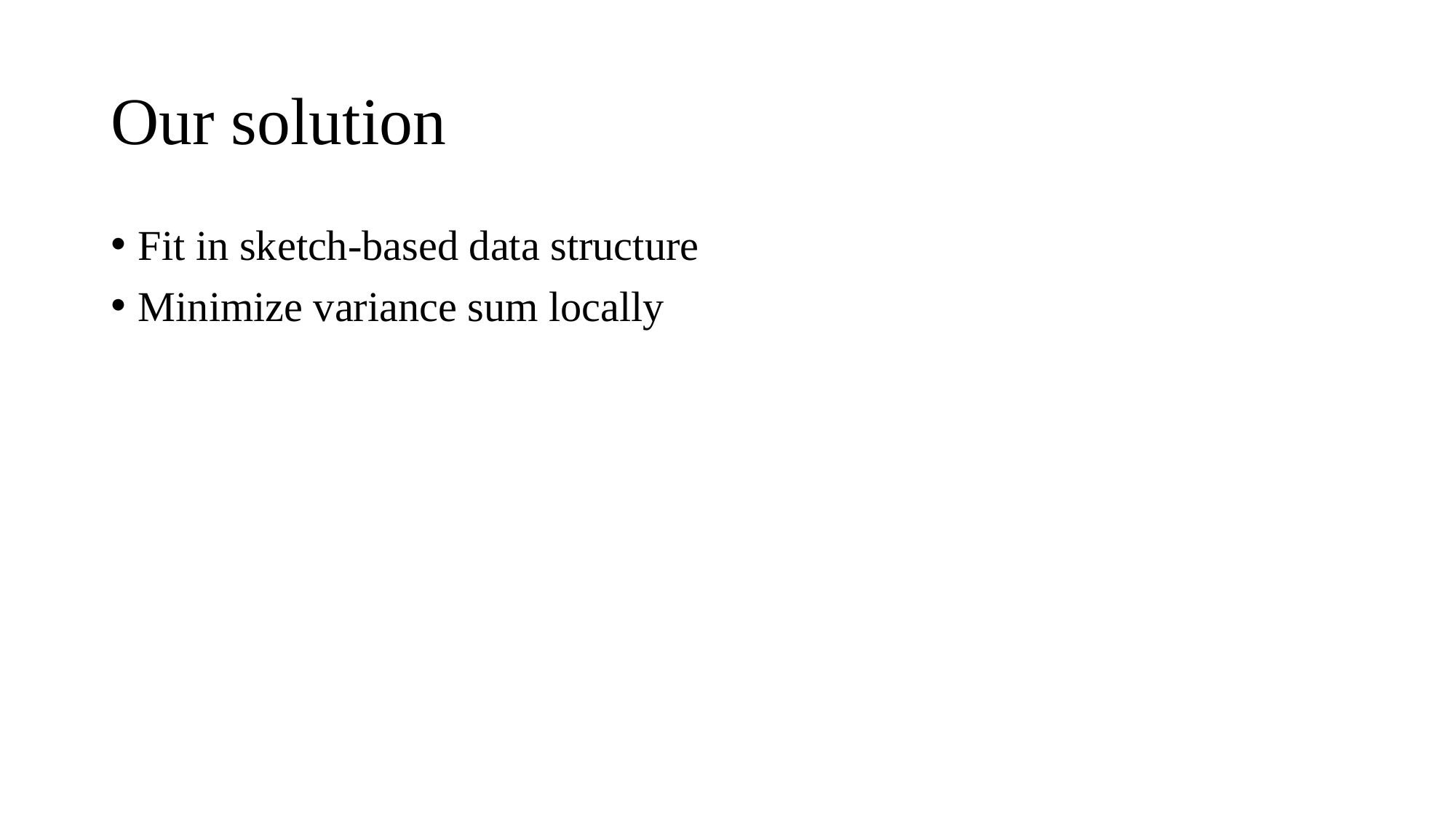

# Our solution
Fit in sketch-based data structure
Minimize variance sum locally